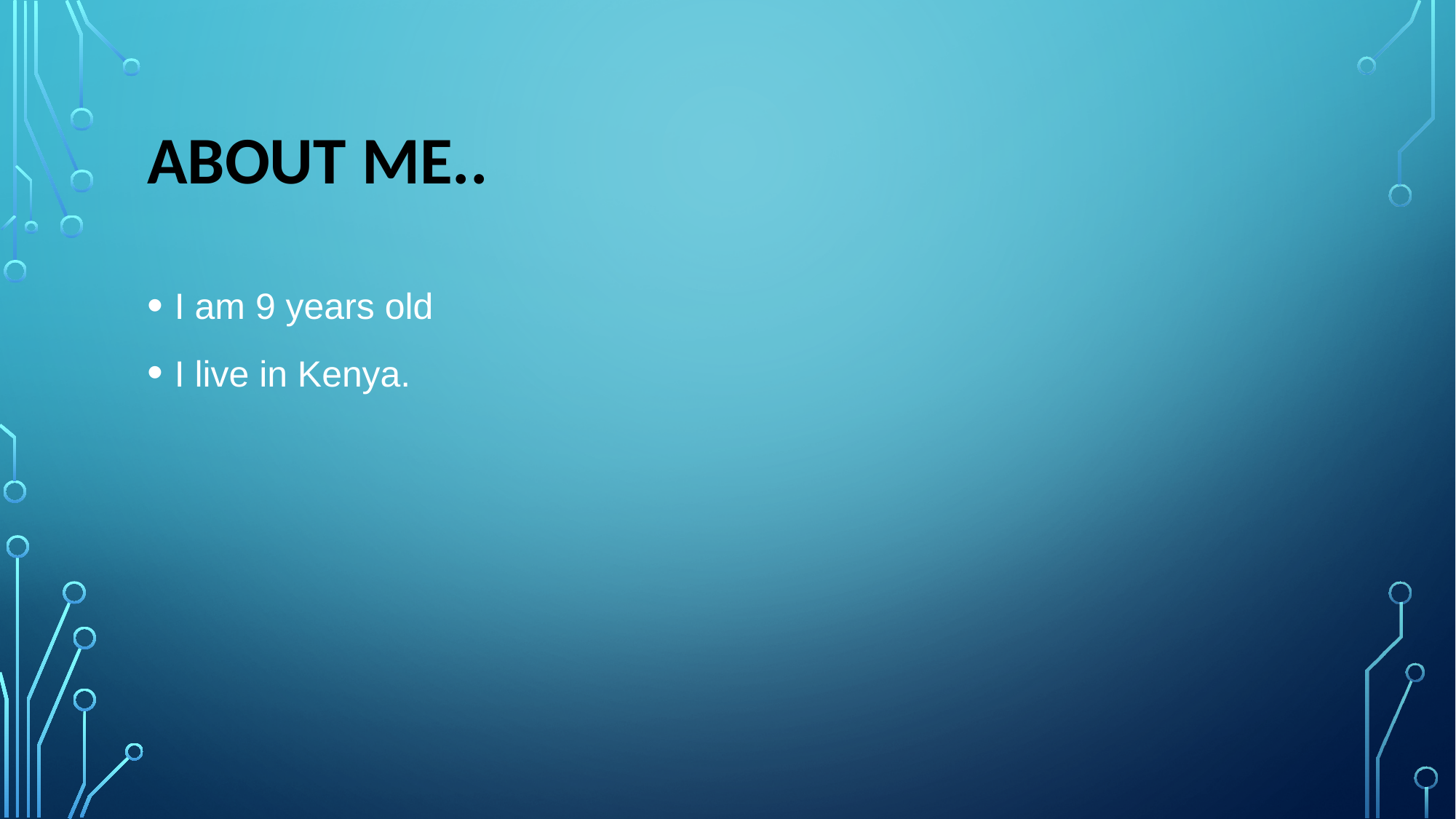

# About Me..
I am 9 years old
I live in Kenya.